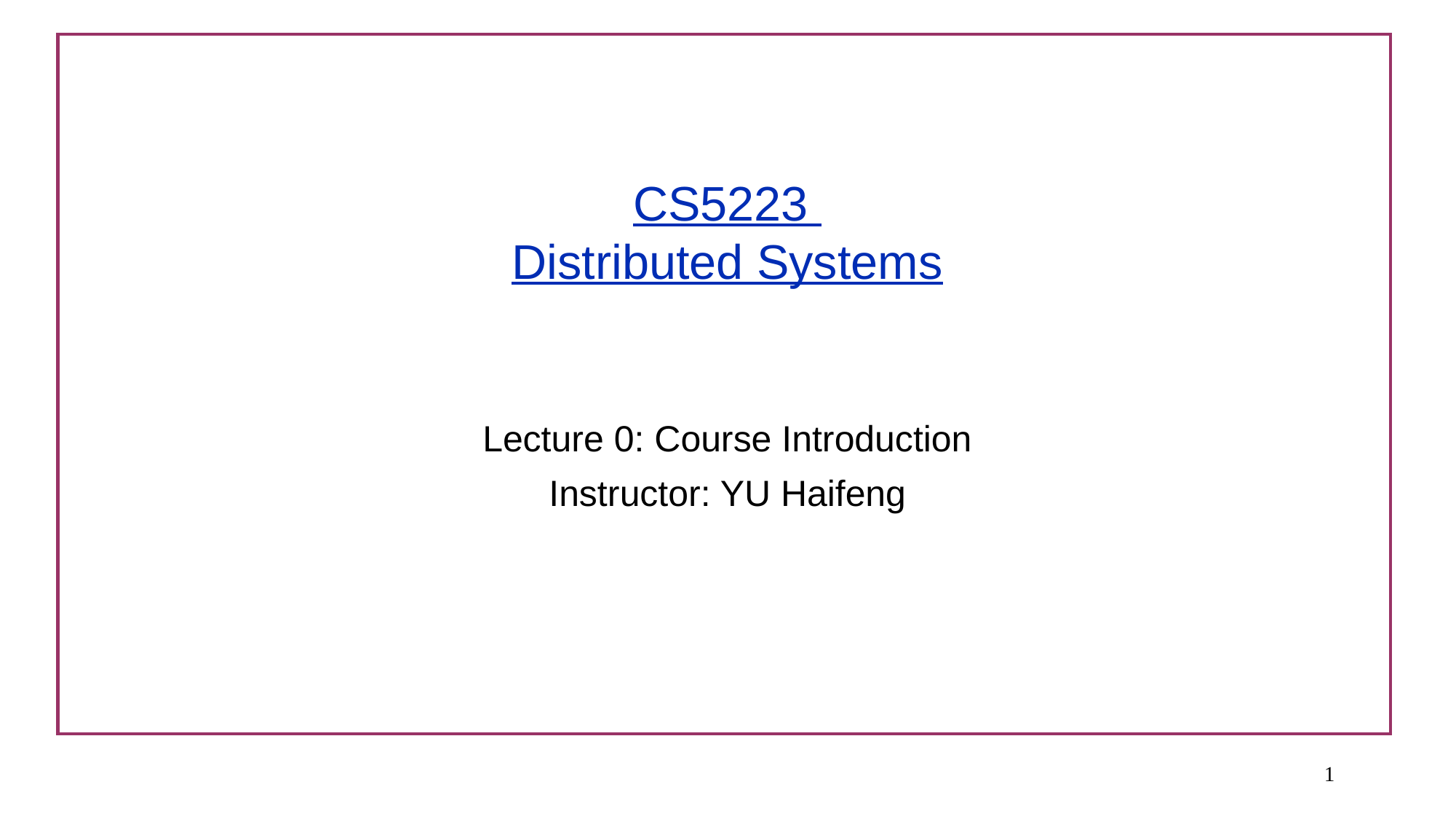

# CS5223 Distributed Systems
Lecture 0: Course Introduction
Instructor: YU Haifeng
1